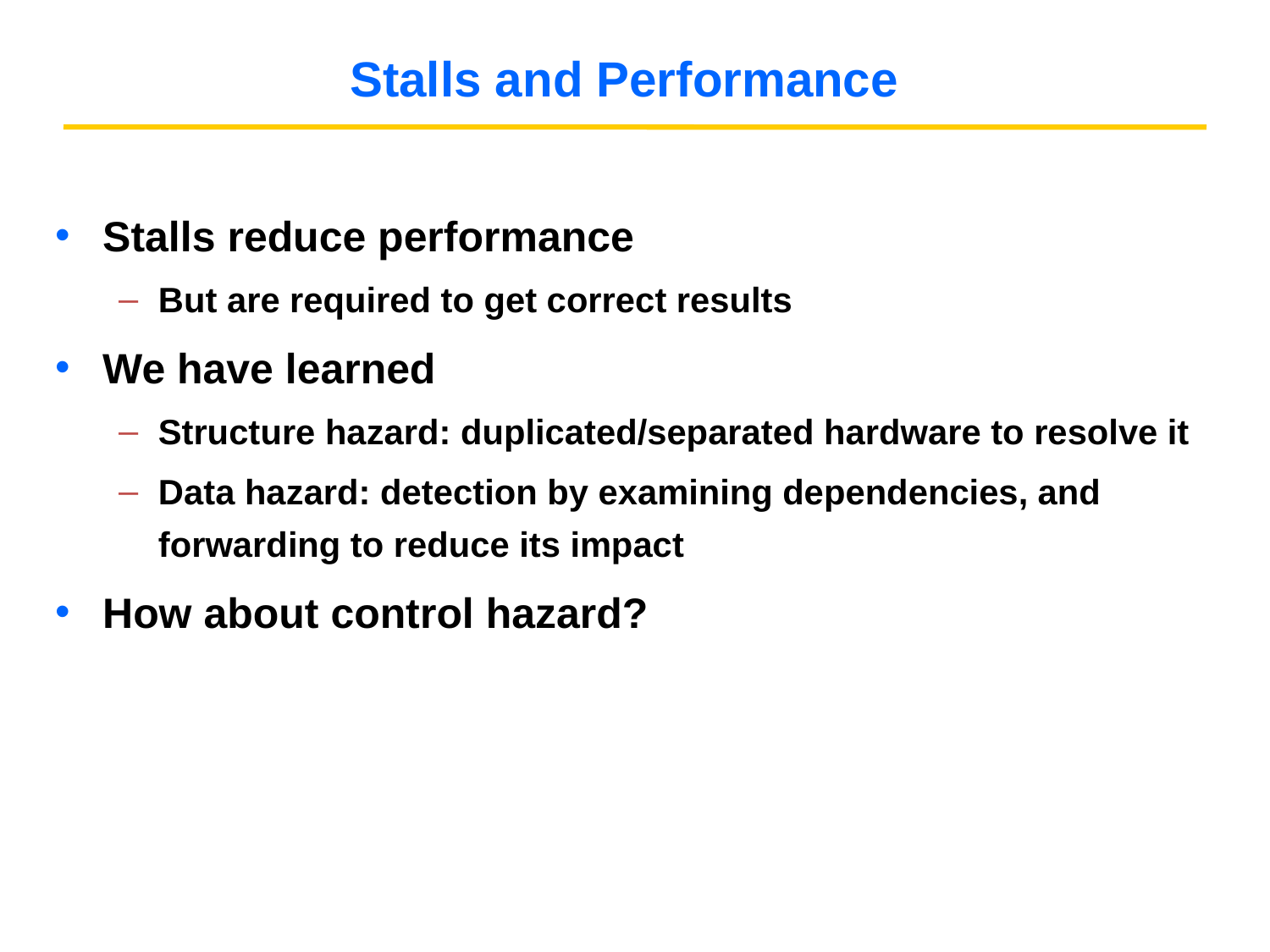

# Stalls and Performance
Stalls reduce performance
But are required to get correct results
We have learned
Structure hazard: duplicated/separated hardware to resolve it
Data hazard: detection by examining dependencies, and forwarding to reduce its impact
How about control hazard?